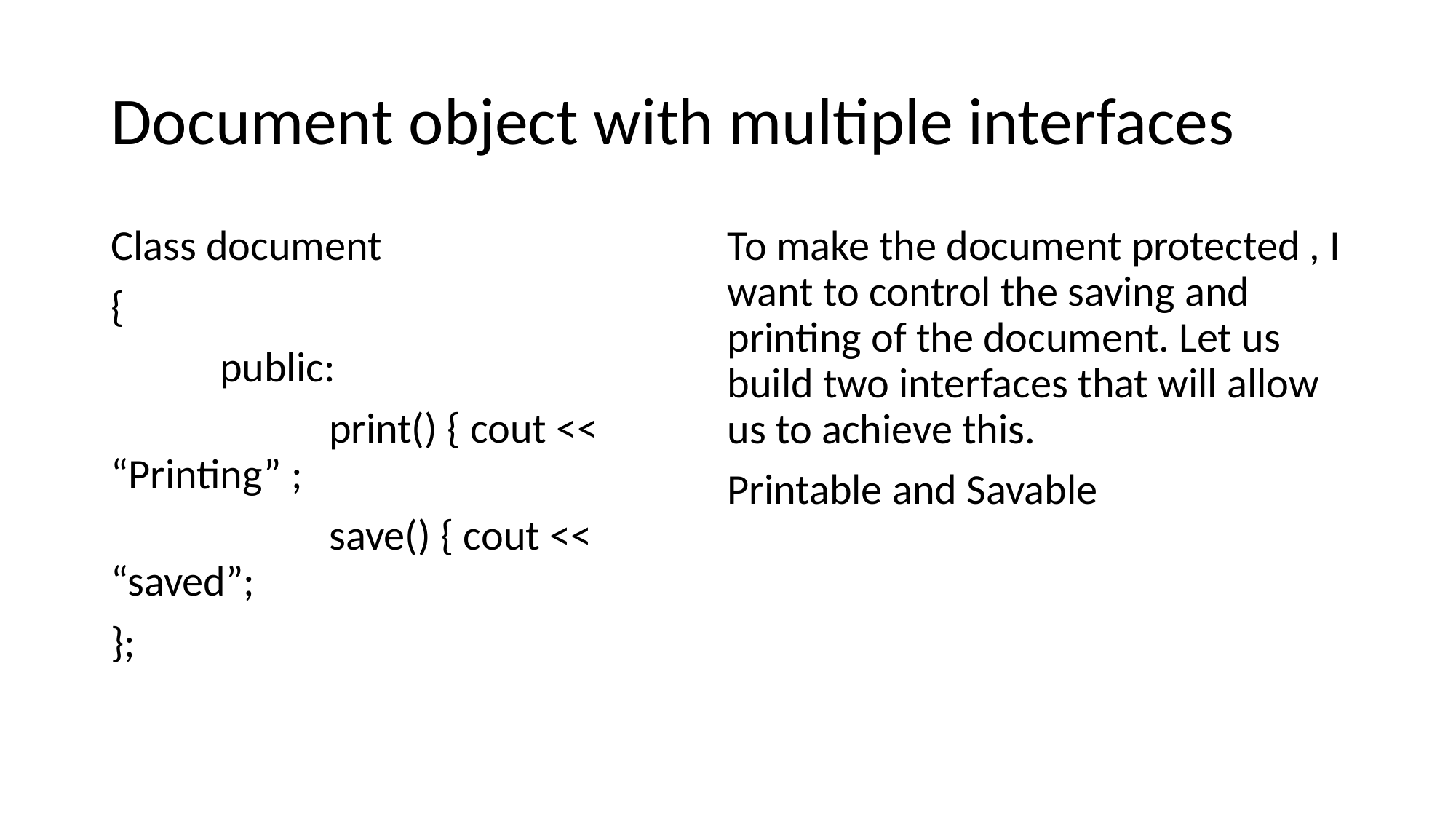

# Document object with multiple interfaces
Class document
{
	public:
		print() { cout << “Printing” ;
		save() { cout << “saved”;
};

To make the document protected , I want to control the saving and printing of the document. Let us build two interfaces that will allow us to achieve this.
Printable and Savable